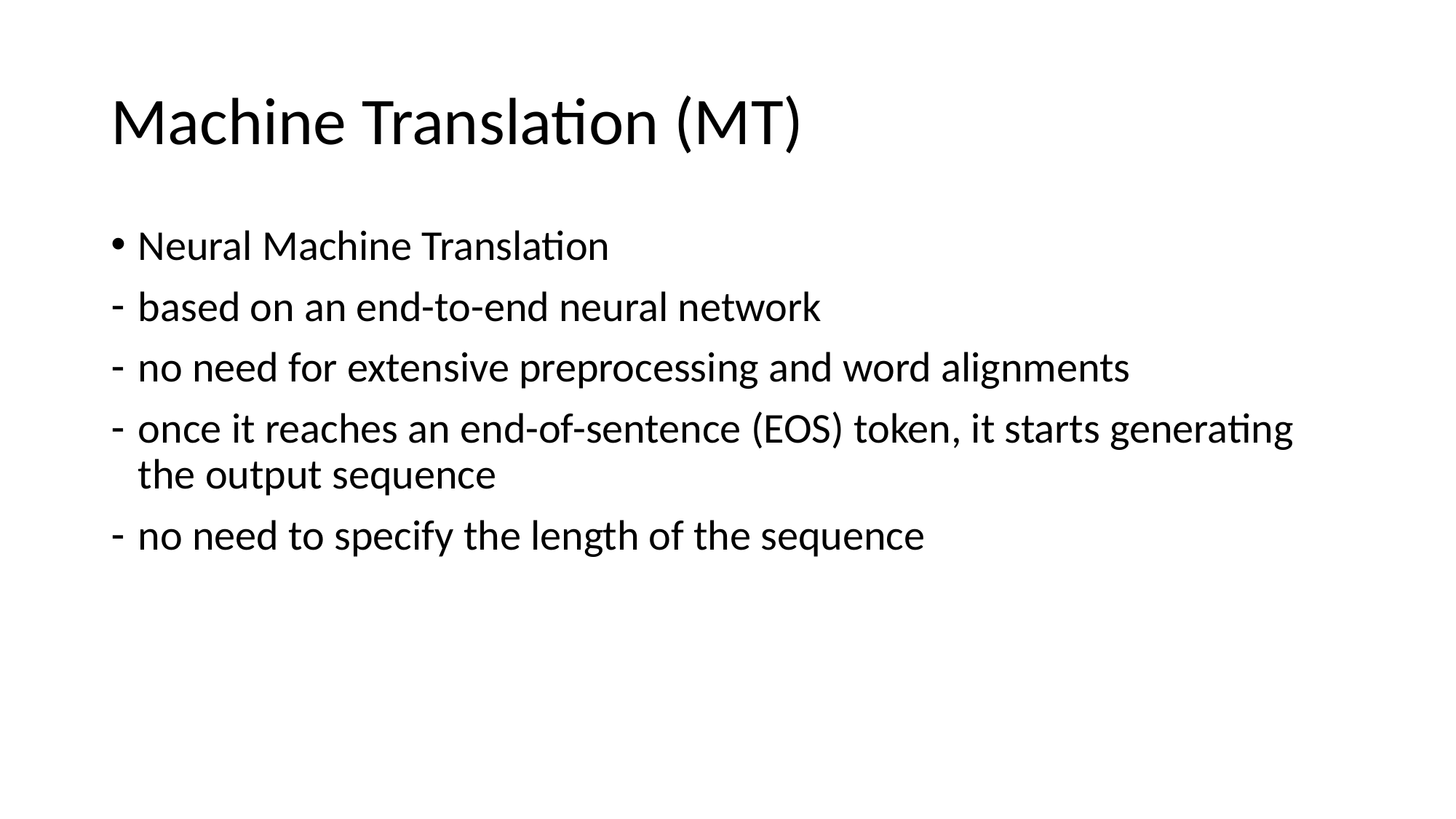

# Machine Translation (MT)
Neural Machine Translation
based on an end-to-end neural network
no need for extensive preprocessing and word alignments
once it reaches an end-of-sentence (EOS) token, it starts generating the output sequence
no need to specify the length of the sequence